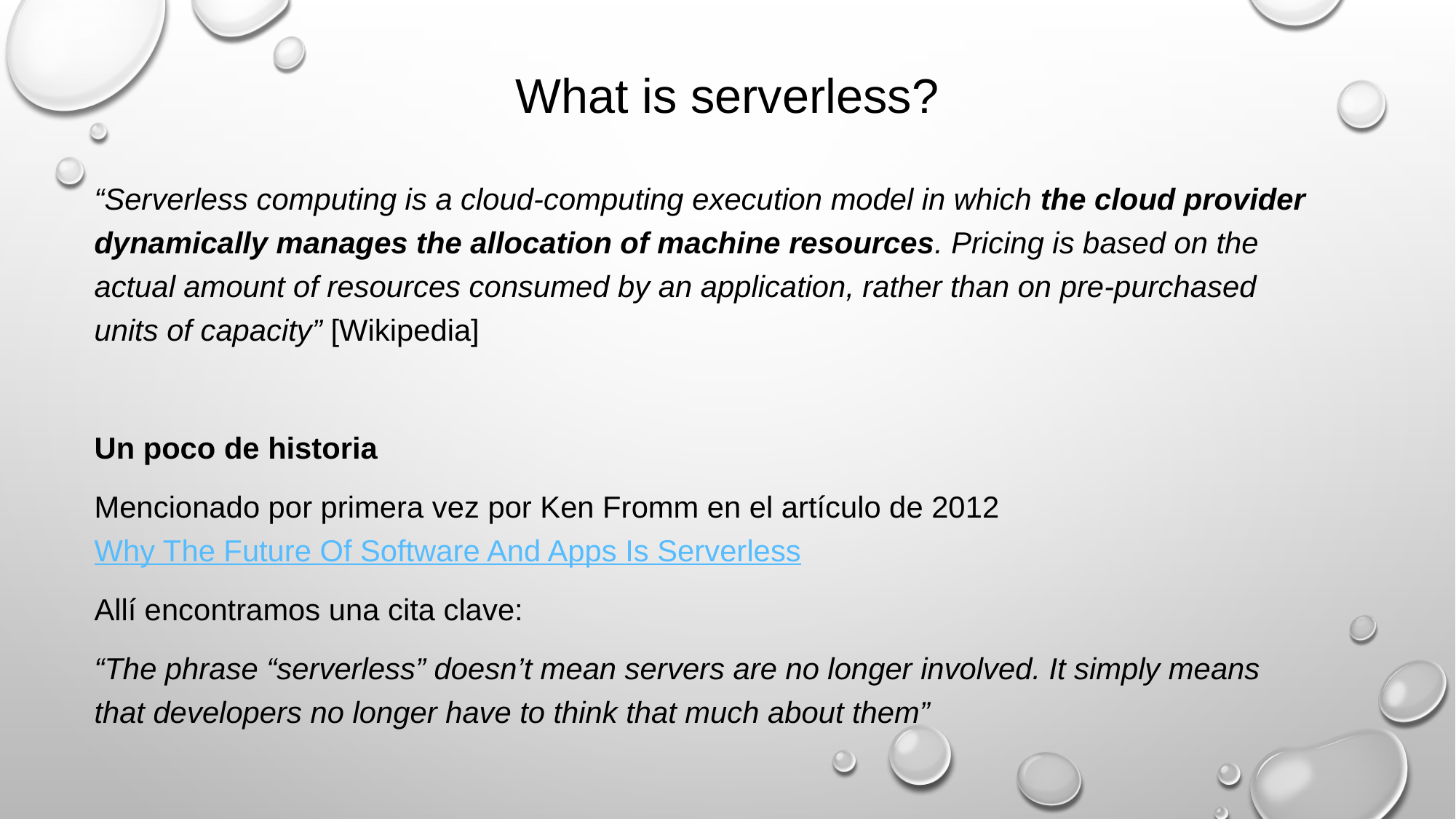

What is serverless?
“Serverless computing is a cloud-computing execution model in which the cloud provider dynamically manages the allocation of machine resources. Pricing is based on the actual amount of resources consumed by an application, rather than on pre-purchased units of capacity” [Wikipedia]

Un poco de historia
Mencionado por primera vez por Ken Fromm en el artículo de 2012 Why The Future Of Software And Apps Is Serverless
Allí encontramos una cita clave:
“The phrase “serverless” doesn’t mean servers are no longer involved. It simply means that developers no longer have to think that much about them”